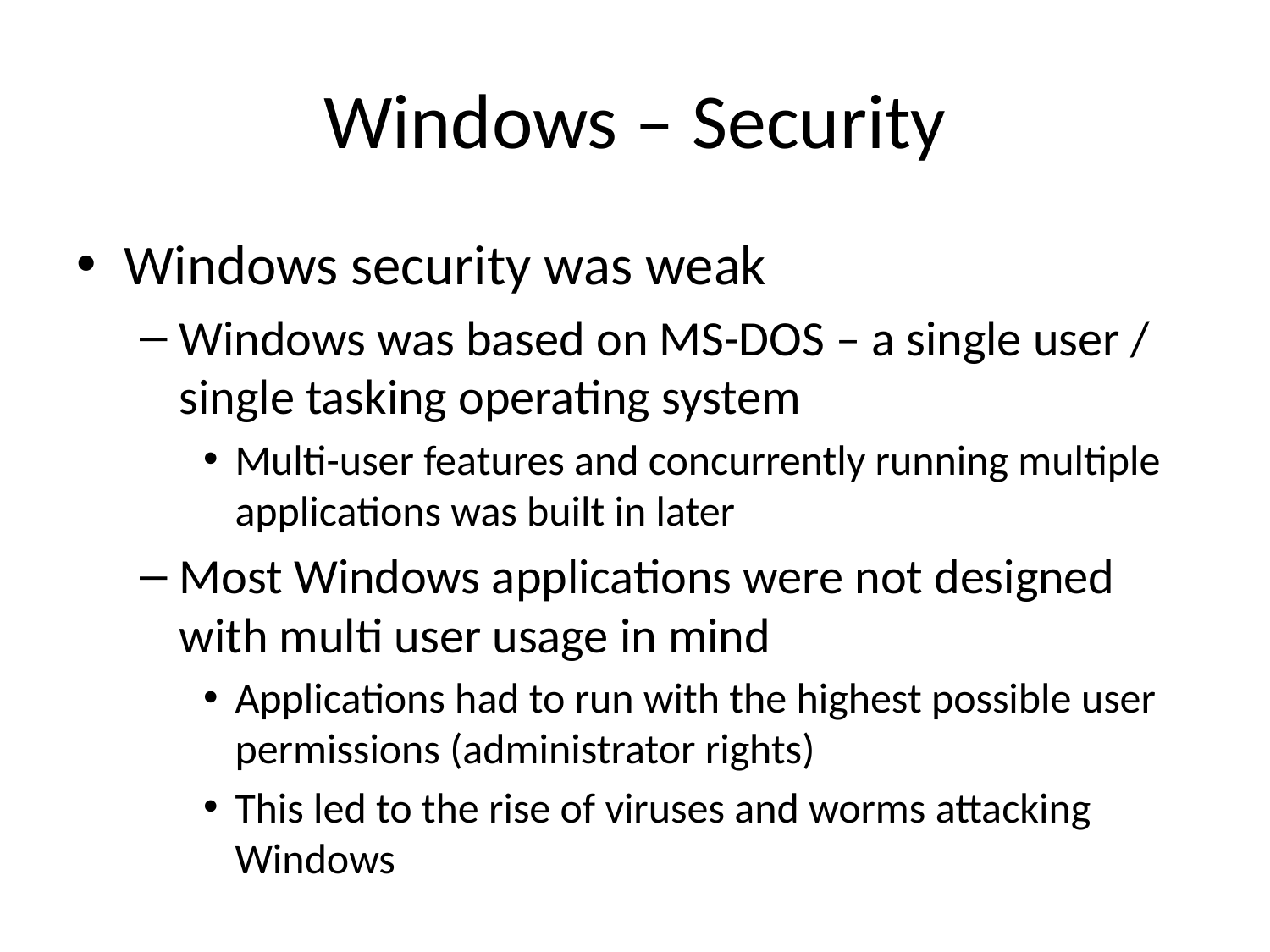

# Windows – Security
Windows security was weak
Windows was based on MS-DOS – a single user / single tasking operating system
Multi-user features and concurrently running multiple applications was built in later
Most Windows applications were not designed with multi user usage in mind
Applications had to run with the highest possible user permissions (administrator rights)
This led to the rise of viruses and worms attacking Windows